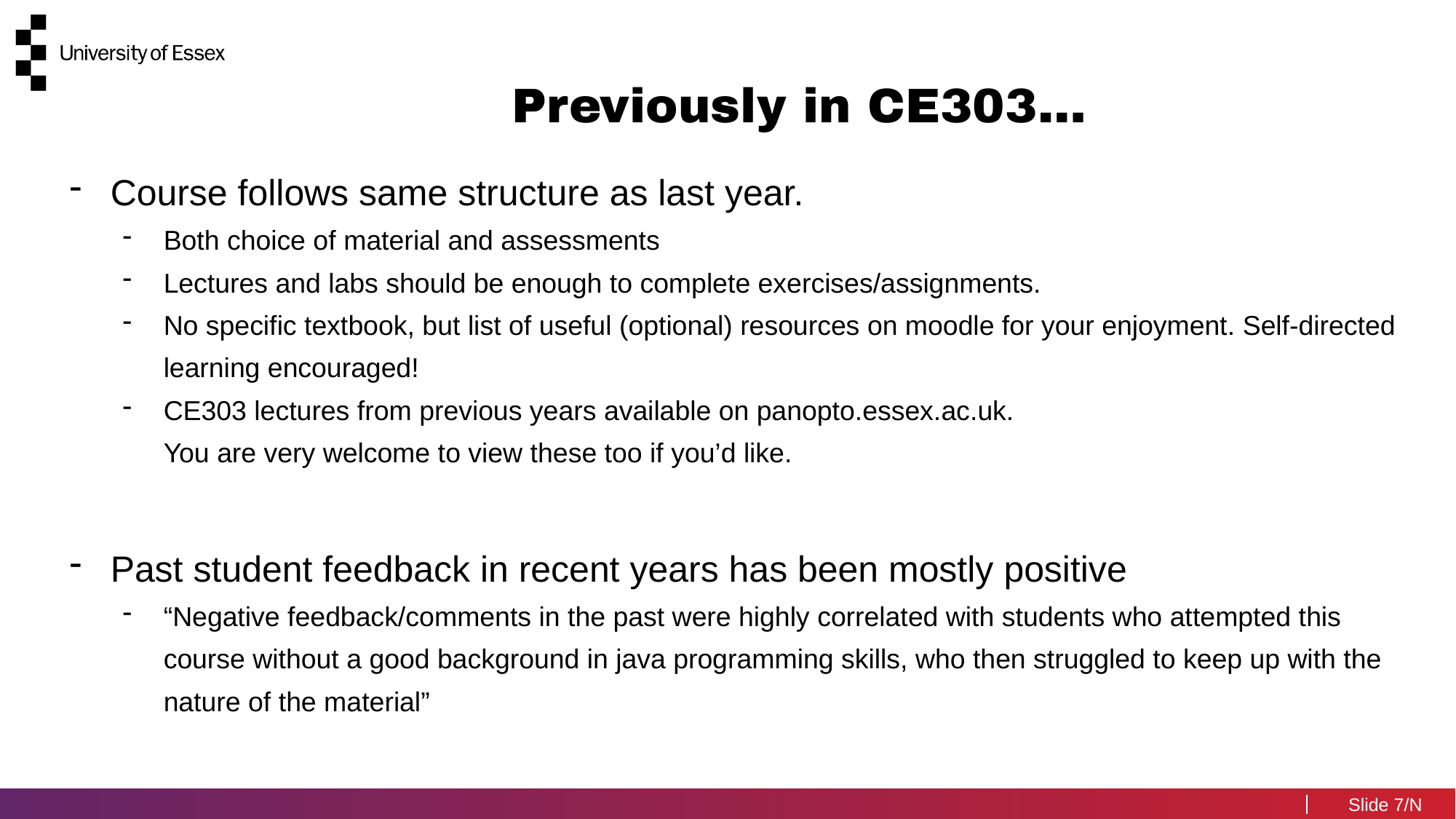

Previously in CE303…
Course follows same structure as last year.
Both choice of material and assessments
Lectures and labs should be enough to complete exercises/assignments.
No specific textbook, but list of useful (optional) resources on moodle for your enjoyment. Self-directed learning encouraged!
CE303 lectures from previous years available on panopto.essex.ac.uk.
You are very welcome to view these too if you’d like.

Past student feedback in recent years has been mostly positive
“Negative feedback/comments in the past were highly correlated with students who attempted this course without a good background in java programming skills, who then struggled to keep up with the nature of the material”

7